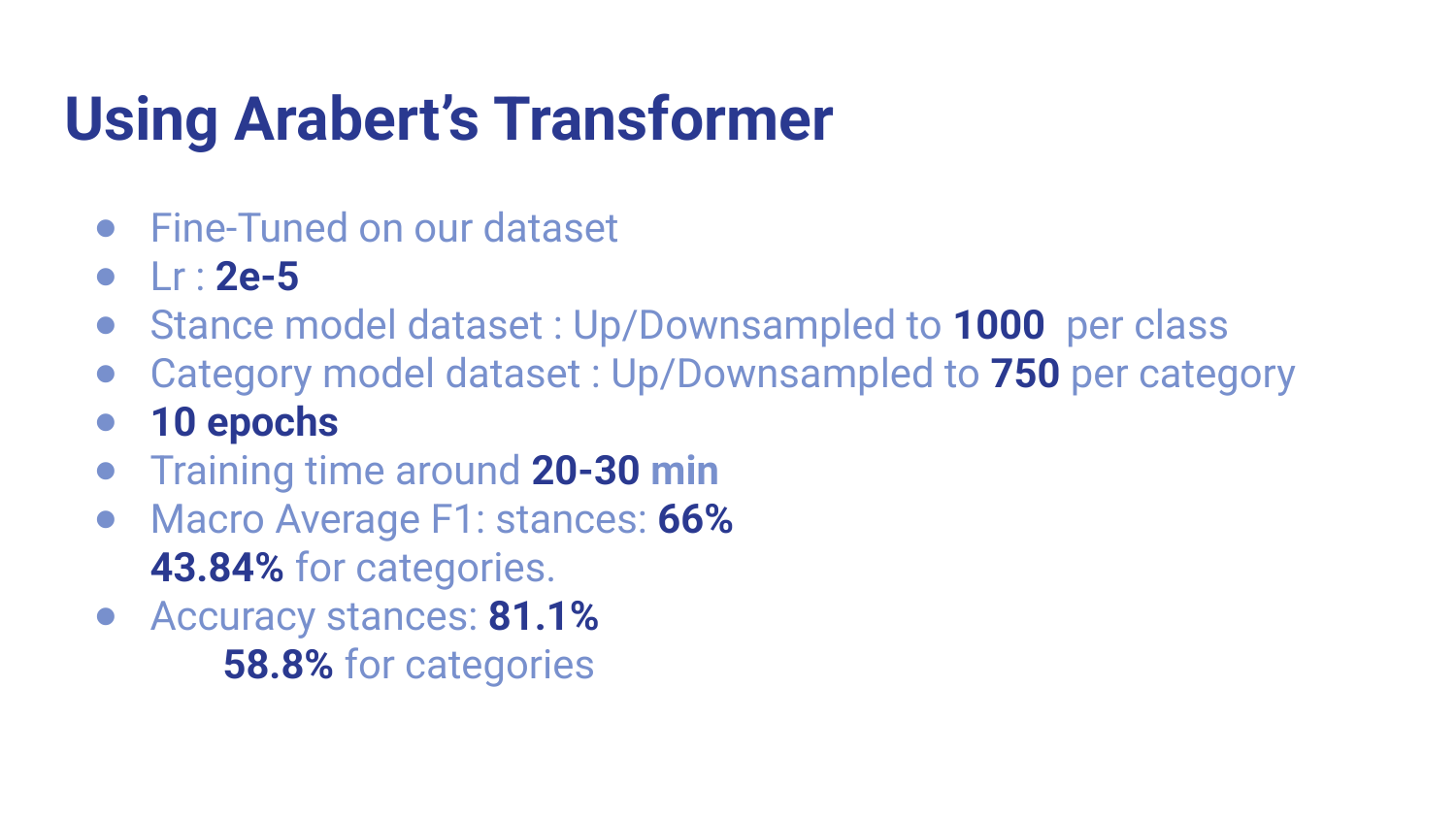

# Using Arabert’s Transformer
Fine-Tuned on our dataset
Lr : 2e-5
Stance model dataset : Up/Downsampled to 1000  per class
Category model dataset : Up/Downsampled to 750 per category
10 epochs
Training time around 20-30 min
Macro Average F1: stances: 66%
43.84% for categories.
Accuracy stances: 81.1%
	58.8% for categories